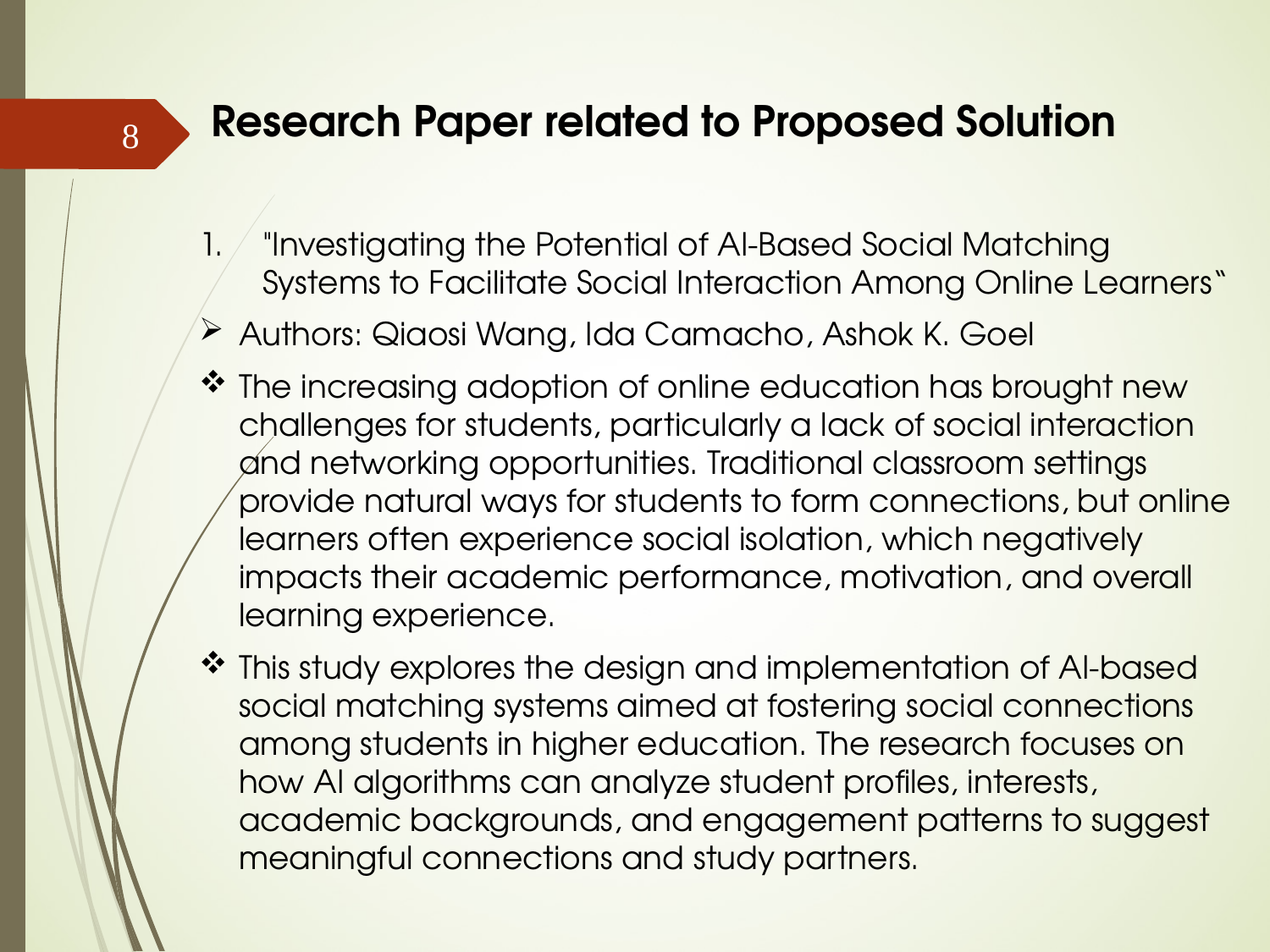

Research Paper related to Proposed Solution

"Investigating the Potential of AI-Based Social Matching Systems to Facilitate Social Interaction Among Online Learners“
Authors: Qiaosi Wang, Ida Camacho, Ashok K. Goel
The increasing adoption of online education has brought new challenges for students, particularly a lack of social interaction and networking opportunities. Traditional classroom settings provide natural ways for students to form connections, but online learners often experience social isolation, which negatively impacts their academic performance, motivation, and overall learning experience.
This study explores the design and implementation of AI-based social matching systems aimed at fostering social connections among students in higher education. The research focuses on how AI algorithms can analyze student profiles, interests, academic backgrounds, and engagement patterns to suggest meaningful connections and study partners.
8